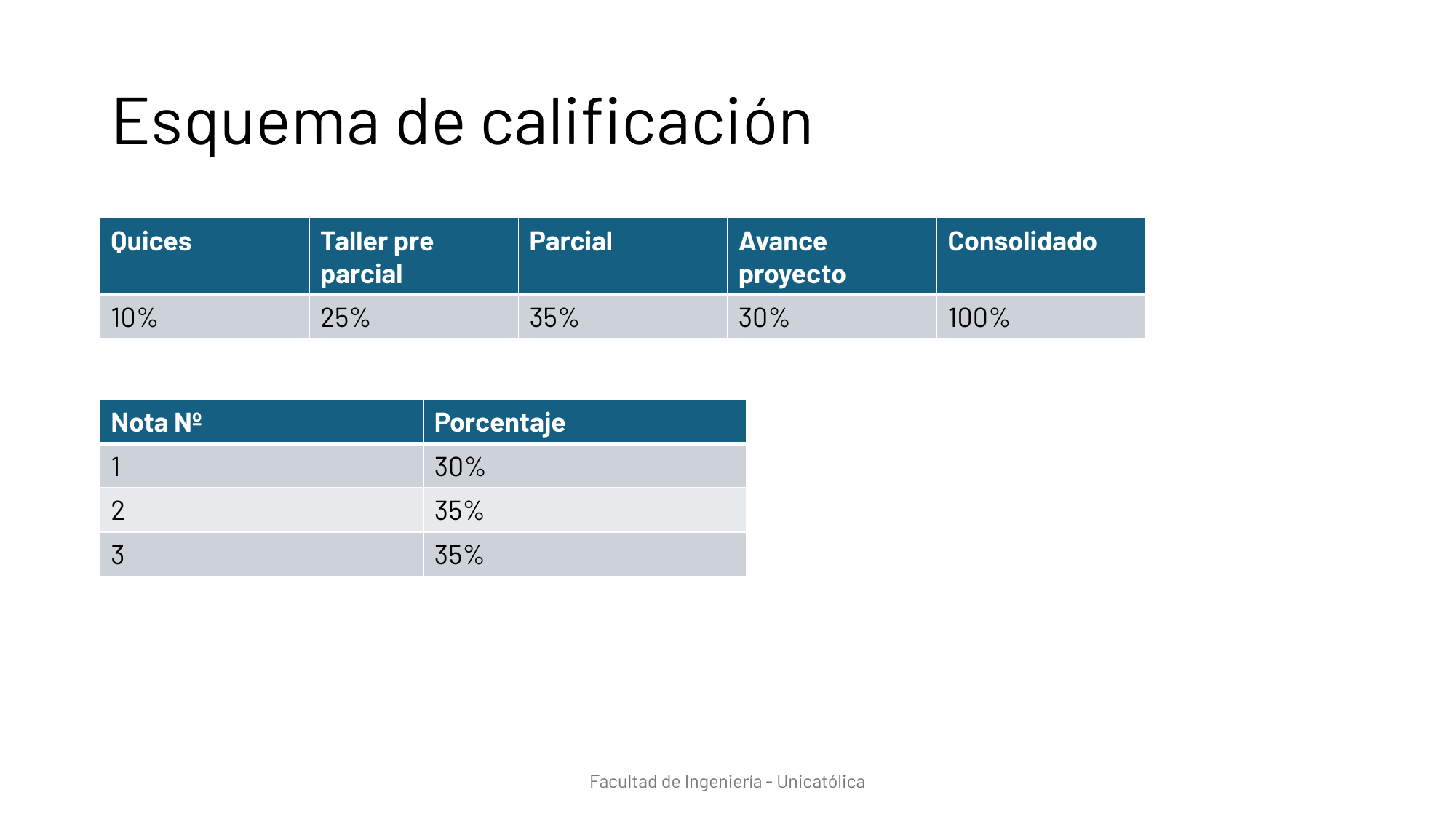

# Esquema de calificación
| Quices | Taller pre parcial | Parcial | Avance proyecto | Consolidado |
| --- | --- | --- | --- | --- |
| 10% | 25% | 35% | 30% | 100% |
| Nota Nº | Porcentaje |
| --- | --- |
| 1 | 30% |
| 2 | 35% |
| 3 | 35% |
Facultad de Ingeniería - Unicatólica